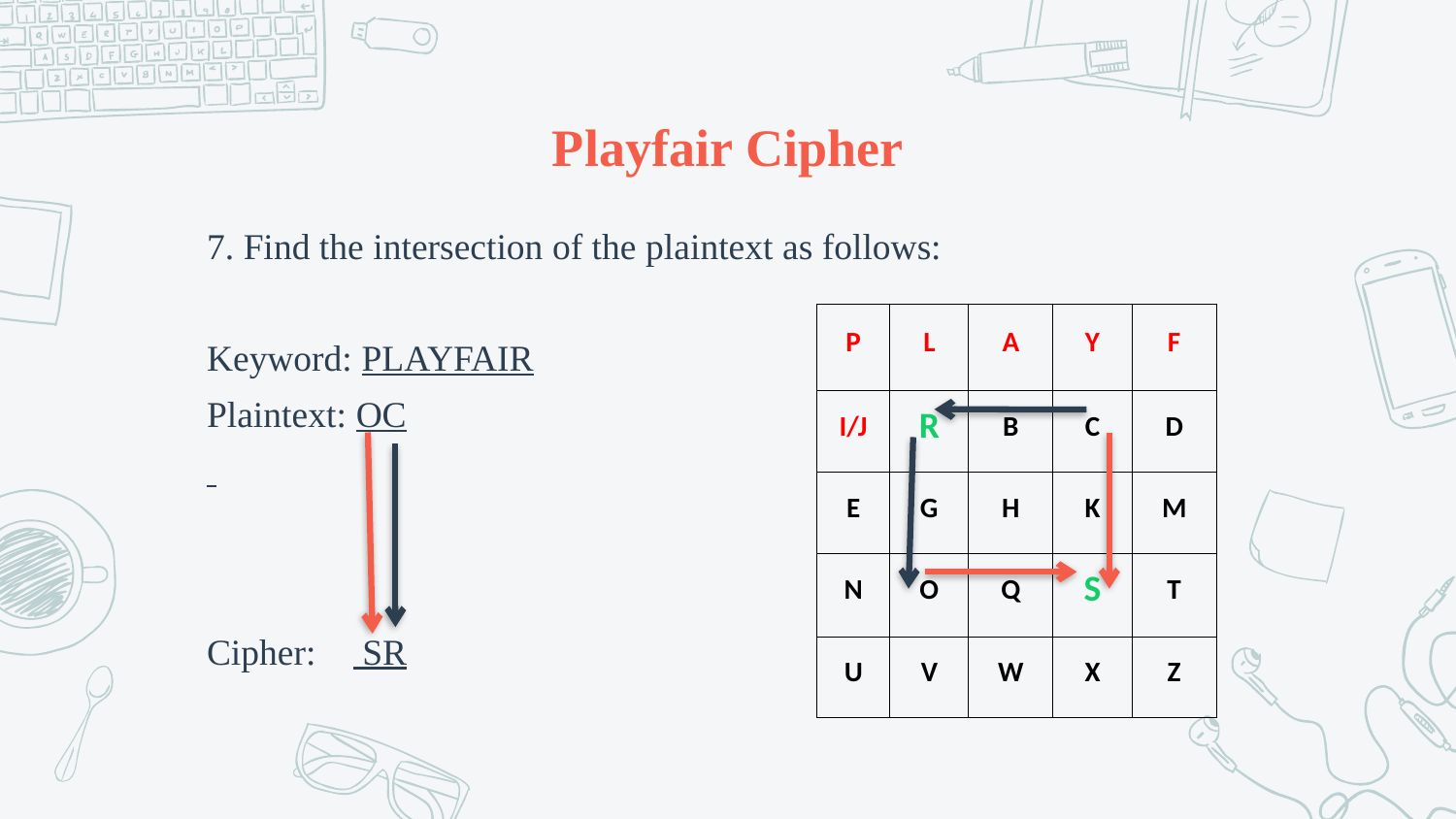

9
# Playfair Cipher
7. Find the intersection of the plaintext as follows:

Keyword: PLAYFAIR
Plaintext: OC

Cipher:     SR

| P | L | A | Y | F |
| --- | --- | --- | --- | --- |
| I/J | R | B | C | D |
| E | G | H | K | M |
| N | O | Q | S | T |
| U | V | W | X | Z |